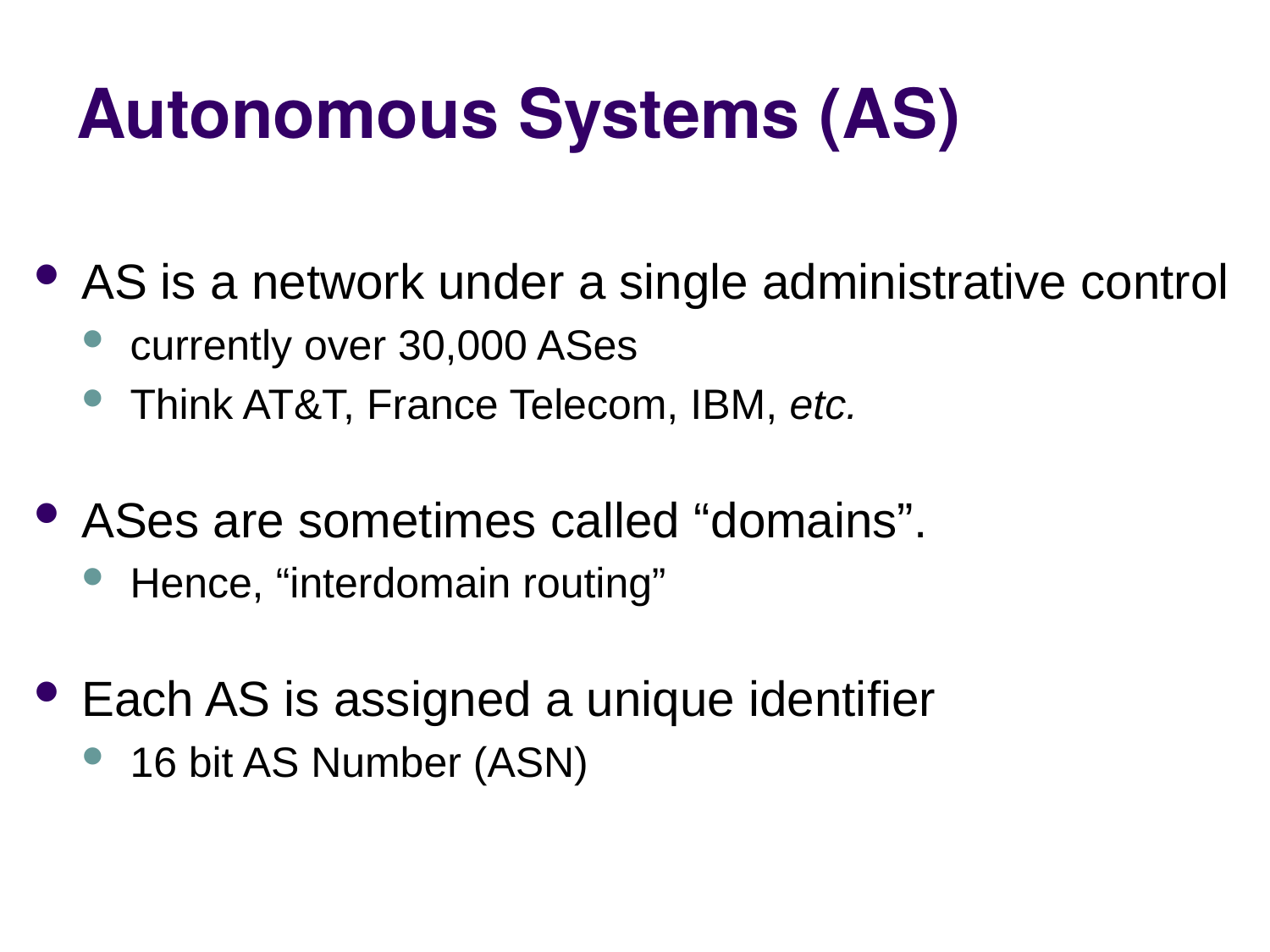

# Autonomous Systems (AS)
AS is a network under a single administrative control
currently over 30,000 ASes
Think AT&T, France Telecom, IBM, etc.
ASes are sometimes called “domains”.
Hence, “interdomain routing”
Each AS is assigned a unique identifier
16 bit AS Number (ASN)